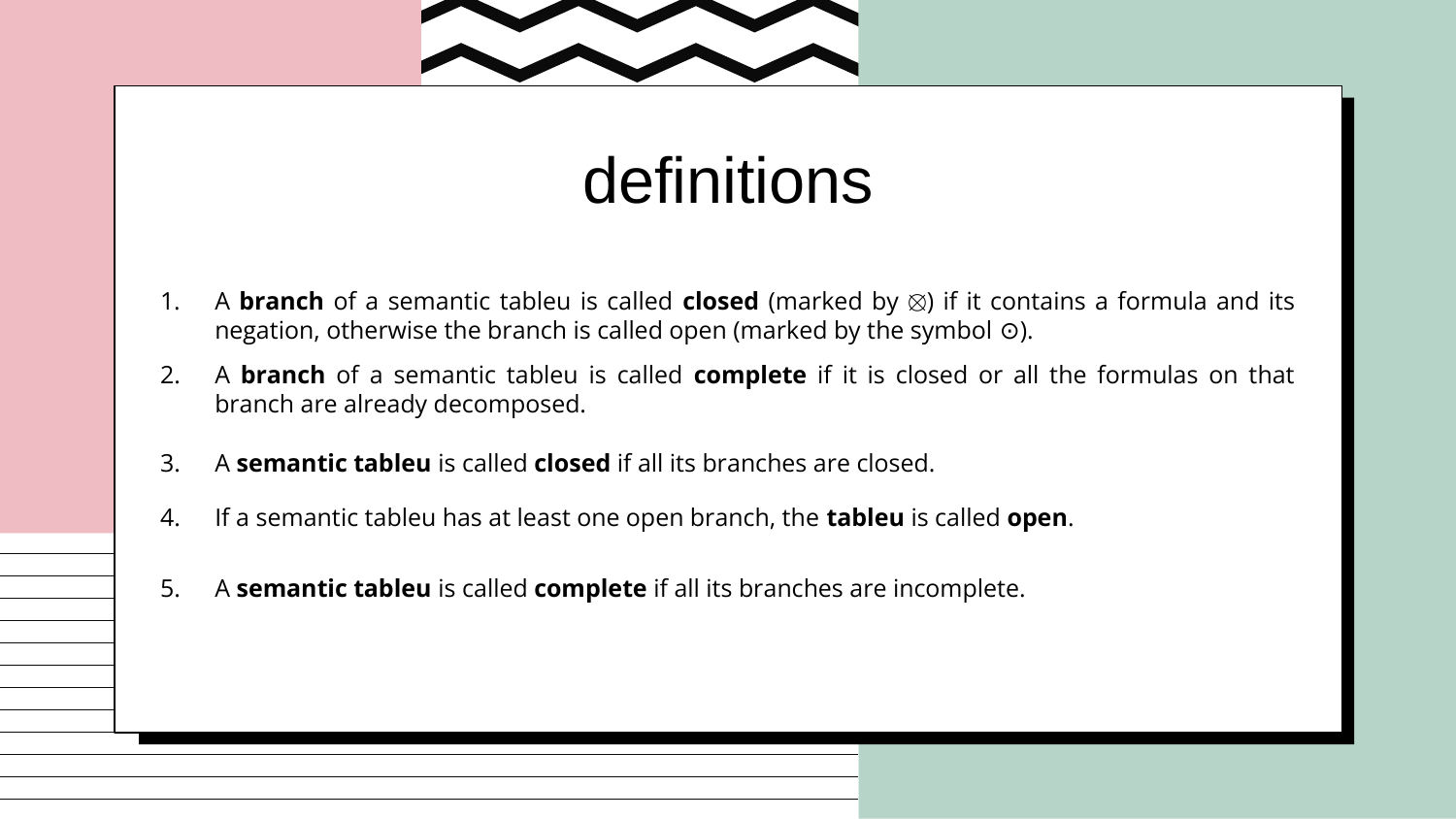

# definitions
A branch of a semantic tableu is called closed (marked by ⦻) if it contains a formula and its negation, otherwise the branch is called open (marked by the symbol ⊙).
A branch of a semantic tableu is called complete if it is closed or all the formulas on that branch are already decomposed.
A semantic tableu is called closed if all its branches are closed.
If a semantic tableu has at least one open branch, the tableu is called open.
A semantic tableu is called complete if all its branches are incomplete.